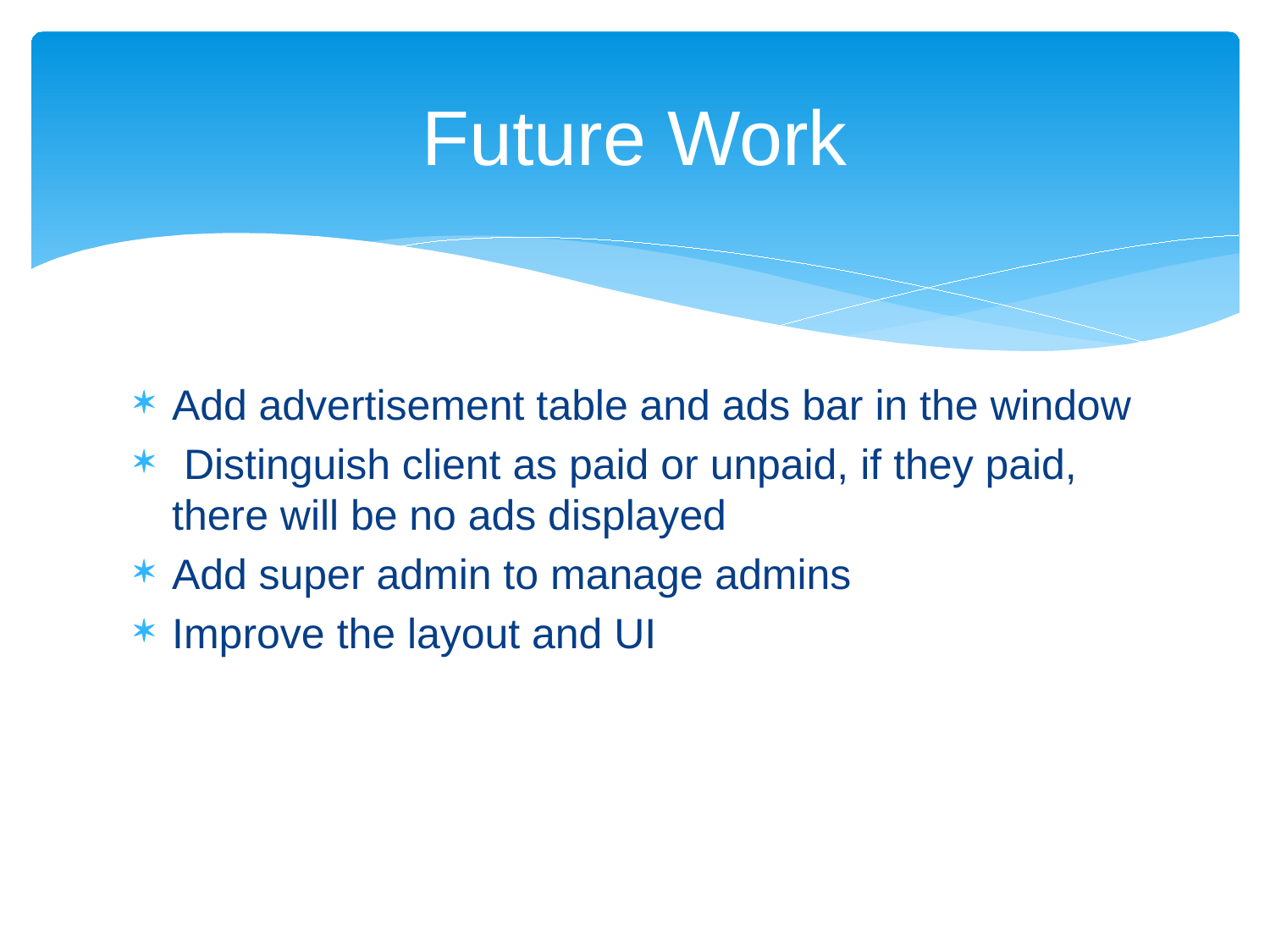

# Future Work
Add advertisement table and ads bar in the window
 Distinguish client as paid or unpaid, if they paid, there will be no ads displayed
Add super admin to manage admins
Improve the layout and UI